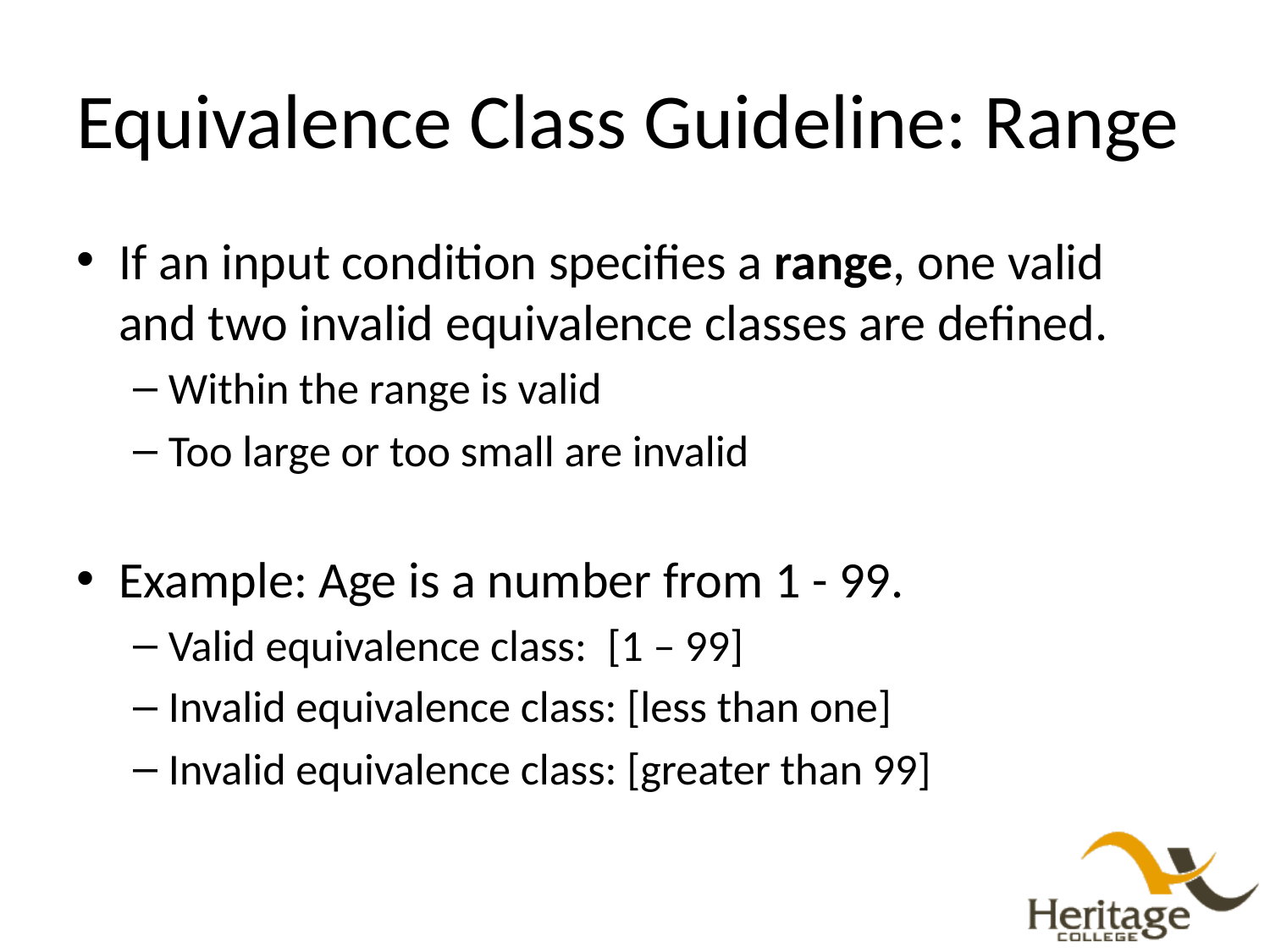

# Equivalence Class Guideline: Range
If an input condition specifies a range, one valid and two invalid equivalence classes are defined.
Within the range is valid
Too large or too small are invalid
Example: Age is a number from 1 - 99.
Valid equivalence class:  [1 – 99]
Invalid equivalence class: [less than one]
Invalid equivalence class: [greater than 99]